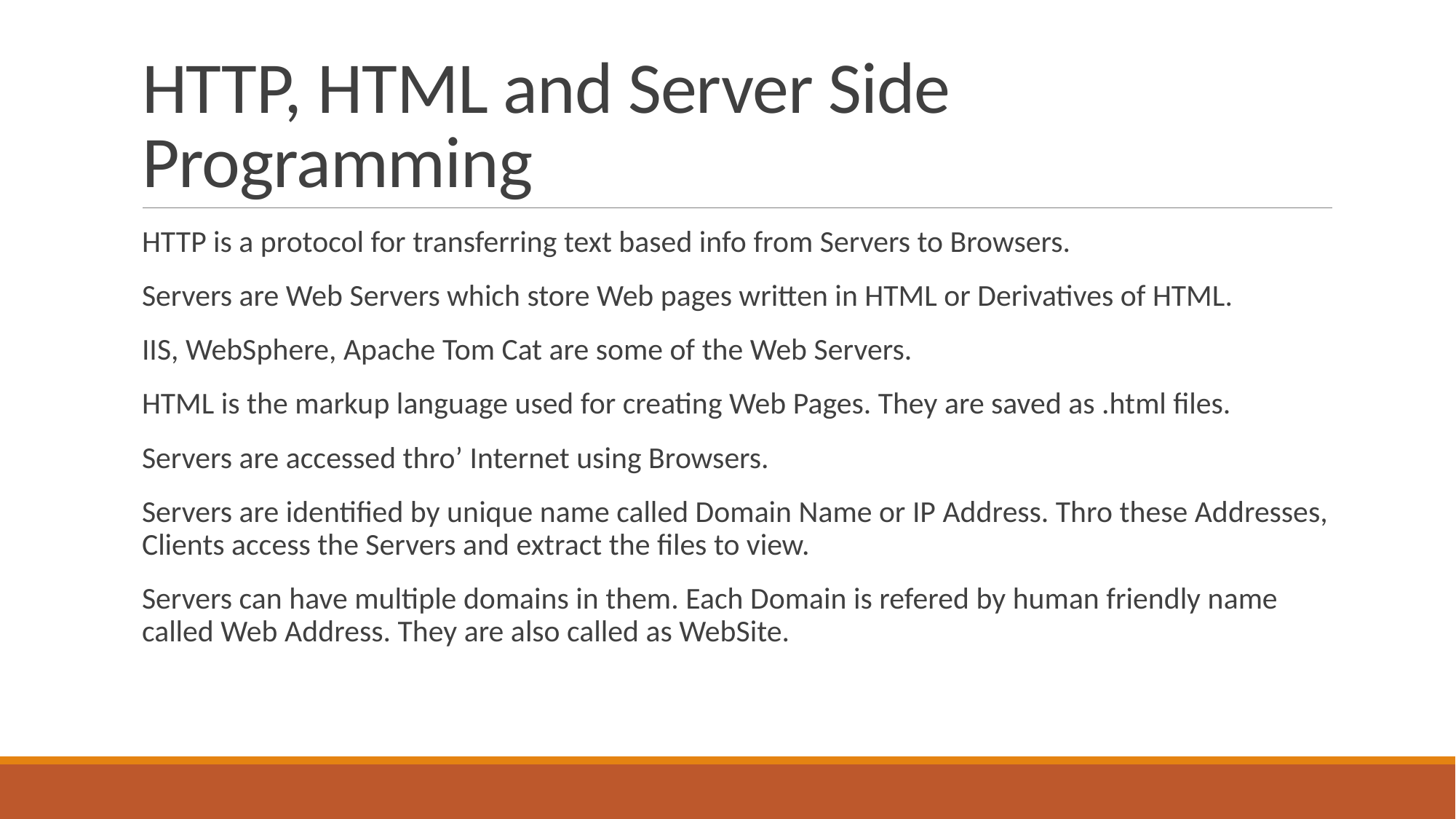

# HTTP, HTML and Server Side Programming
HTTP is a protocol for transferring text based info from Servers to Browsers.
Servers are Web Servers which store Web pages written in HTML or Derivatives of HTML.
IIS, WebSphere, Apache Tom Cat are some of the Web Servers.
HTML is the markup language used for creating Web Pages. They are saved as .html files.
Servers are accessed thro’ Internet using Browsers.
Servers are identified by unique name called Domain Name or IP Address. Thro these Addresses, Clients access the Servers and extract the files to view.
Servers can have multiple domains in them. Each Domain is refered by human friendly name called Web Address. They are also called as WebSite.